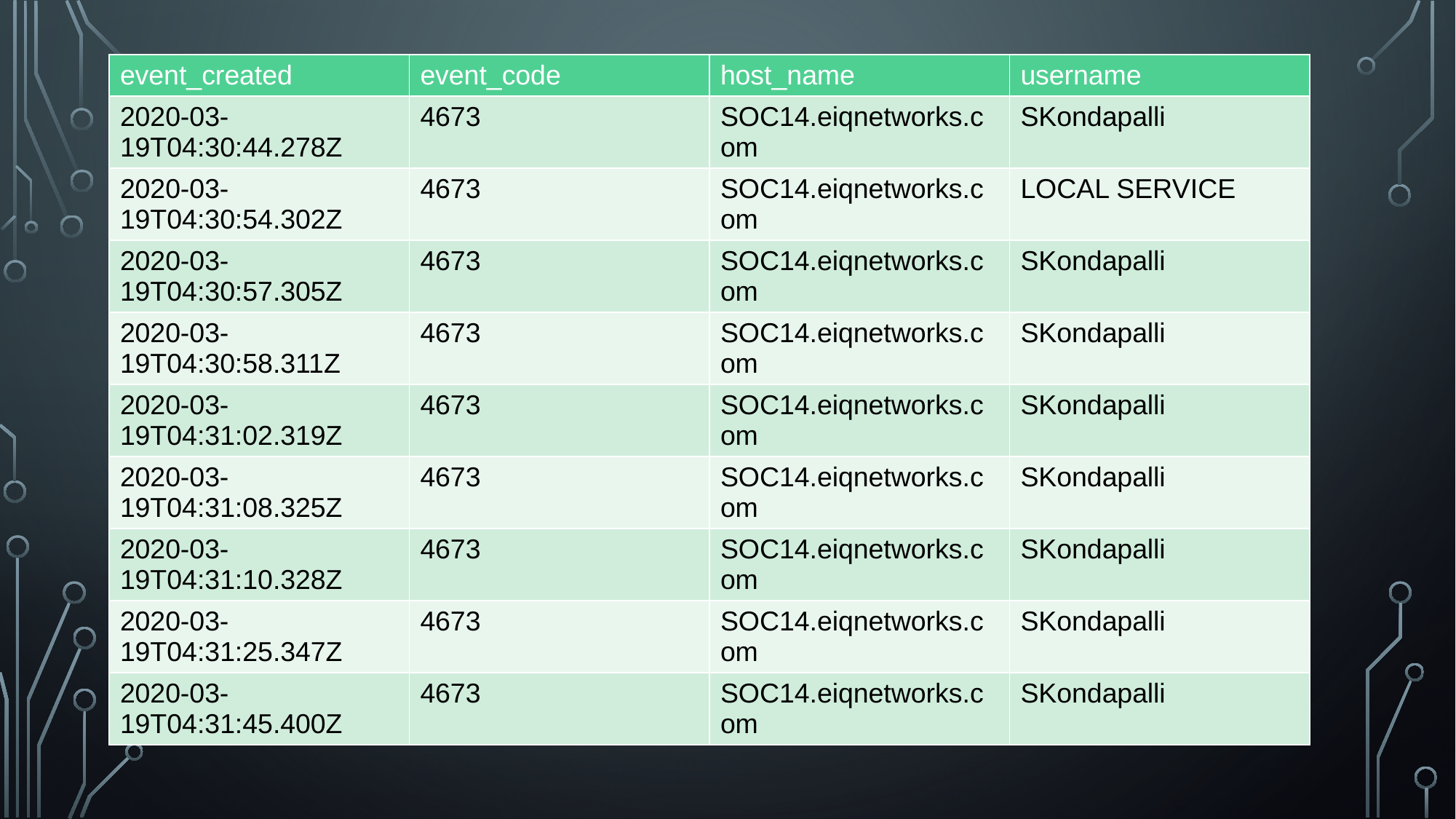

| event\_created | event\_code | host\_name | username |
| --- | --- | --- | --- |
| 2020-03-19T04:30:44.278Z | 4673 | SOC14.eiqnetworks.com | SKondapalli |
| 2020-03-19T04:30:54.302Z | 4673 | SOC14.eiqnetworks.com | LOCAL SERVICE |
| 2020-03-19T04:30:57.305Z | 4673 | SOC14.eiqnetworks.com | SKondapalli |
| 2020-03-19T04:30:58.311Z | 4673 | SOC14.eiqnetworks.com | SKondapalli |
| 2020-03-19T04:31:02.319Z | 4673 | SOC14.eiqnetworks.com | SKondapalli |
| 2020-03-19T04:31:08.325Z | 4673 | SOC14.eiqnetworks.com | SKondapalli |
| 2020-03-19T04:31:10.328Z | 4673 | SOC14.eiqnetworks.com | SKondapalli |
| 2020-03-19T04:31:25.347Z | 4673 | SOC14.eiqnetworks.com | SKondapalli |
| 2020-03-19T04:31:45.400Z | 4673 | SOC14.eiqnetworks.com | SKondapalli |